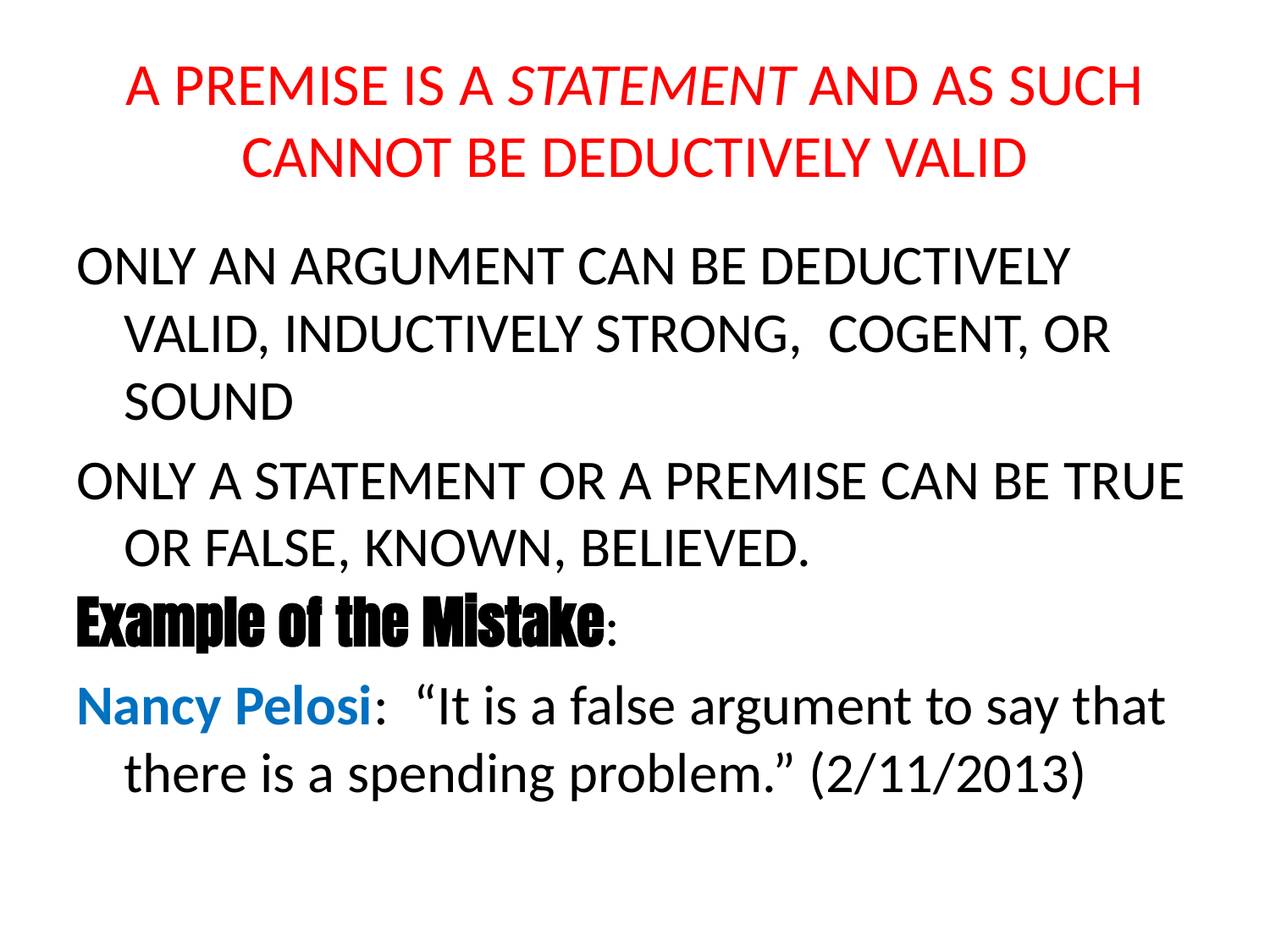

# A PREMISE IS A STATEMENT AND AS SUCH CANNOT BE DEDUCTIVELY VALID
ONLY AN ARGUMENT CAN BE DEDUCTIVELY VALID, INDUCTIVELY STRONG,  COGENT, OR SOUND
ONLY A STATEMENT OR A PREMISE CAN BE TRUE OR FALSE, KNOWN, BELIEVED.
Example of the Mistake:
Nancy Pelosi:  “It is a false argument to say that there is a spending problem.” (2/11/2013)